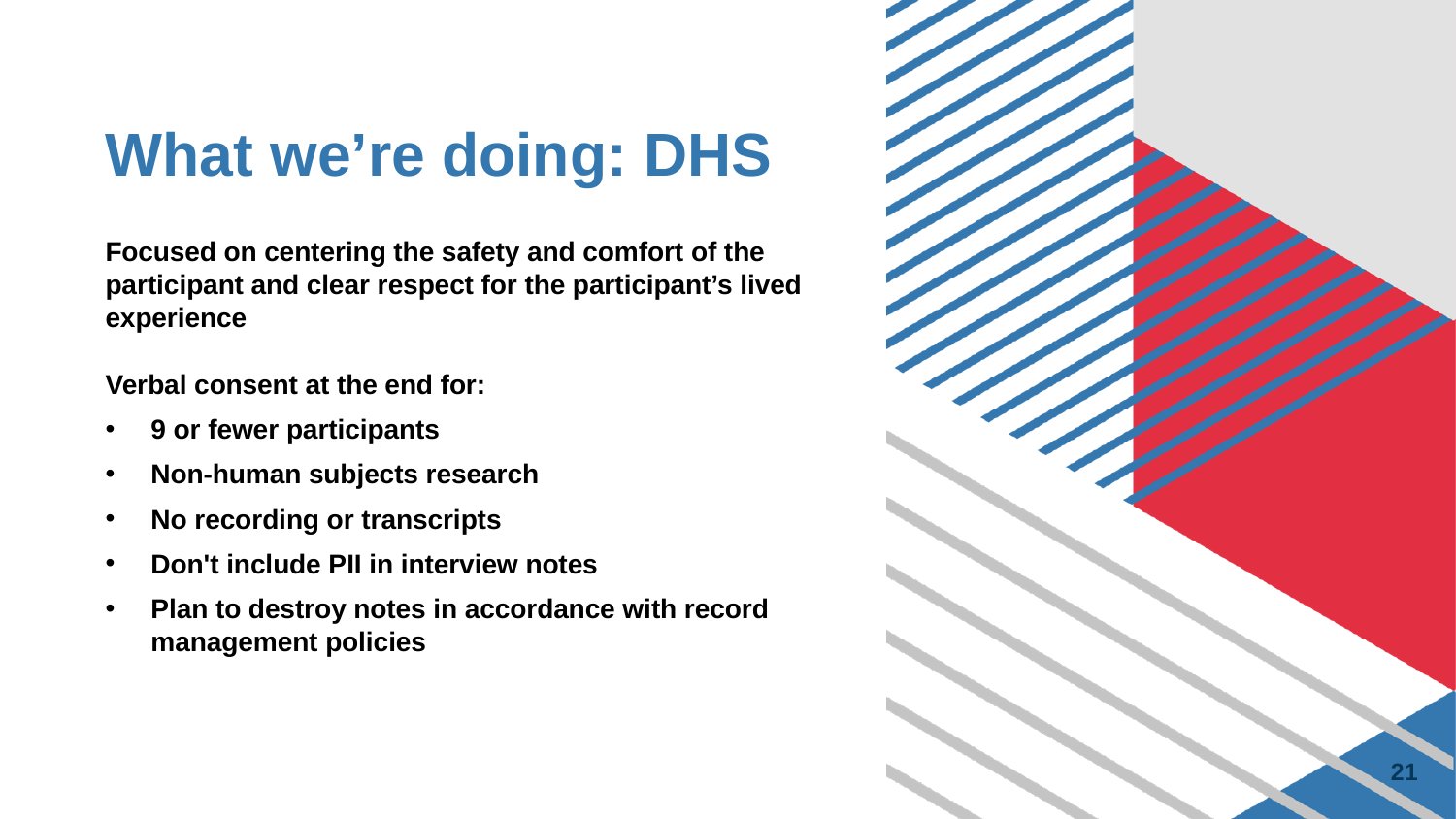

# What we’re doing: DHS
Focused on centering the safety and comfort of the participant and clear respect for the participant’s lived experience
Verbal consent at the end for:
9 or fewer participants
Non-human subjects research
No recording or transcripts
Don't include PII in interview notes
Plan to destroy notes in accordance with record management policies

21